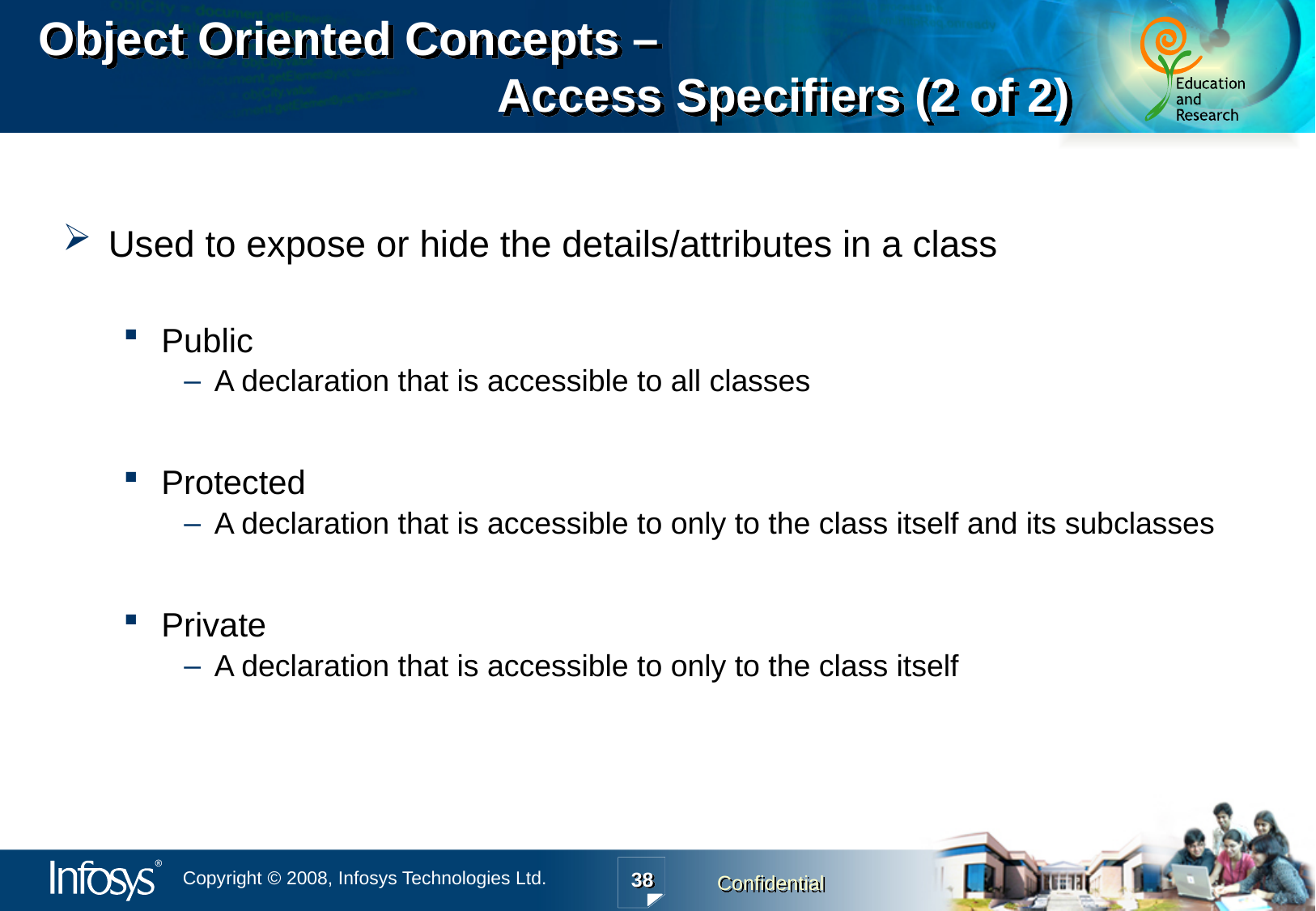

Object Oriented Concepts –
				Access Specifiers (2 of 2)

Used to expose or hide the details/attributes in a class

Public
A declaration that is accessible to all classes

Protected
A declaration that is accessible to only to the class itself and its subclasses

Private
A declaration that is accessible to only to the class itself
38